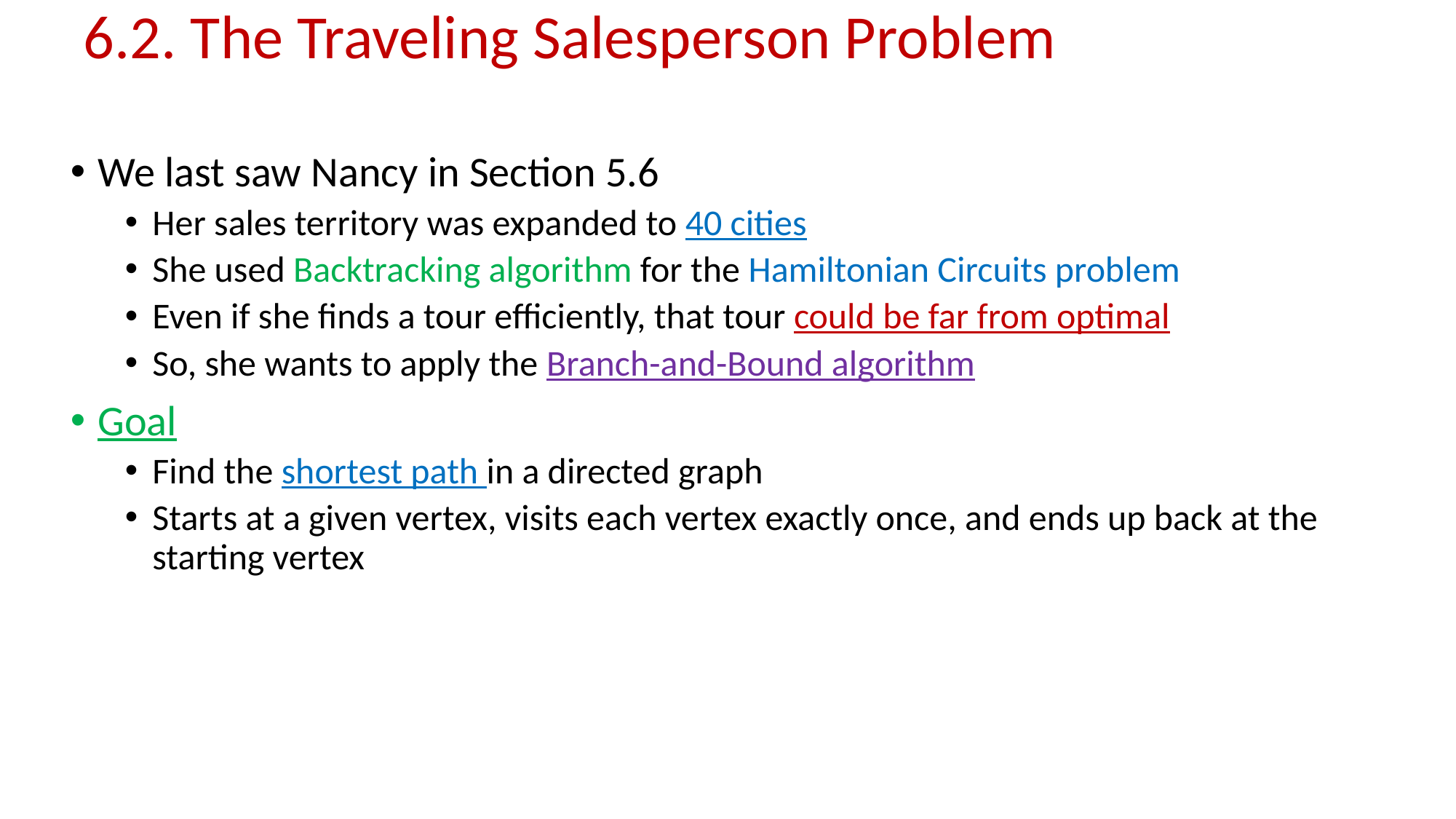

# 6.2. The Traveling Salesperson Problem
We last saw Nancy in Section 5.6
Her sales territory was expanded to 40 cities
She used Backtracking algorithm for the Hamiltonian Circuits problem
Even if she finds a tour efficiently, that tour could be far from optimal
So, she wants to apply the Branch-and-Bound algorithm
Goal
Find the shortest path in a directed graph
Starts at a given vertex, visits each vertex exactly once, and ends up back at the starting vertex